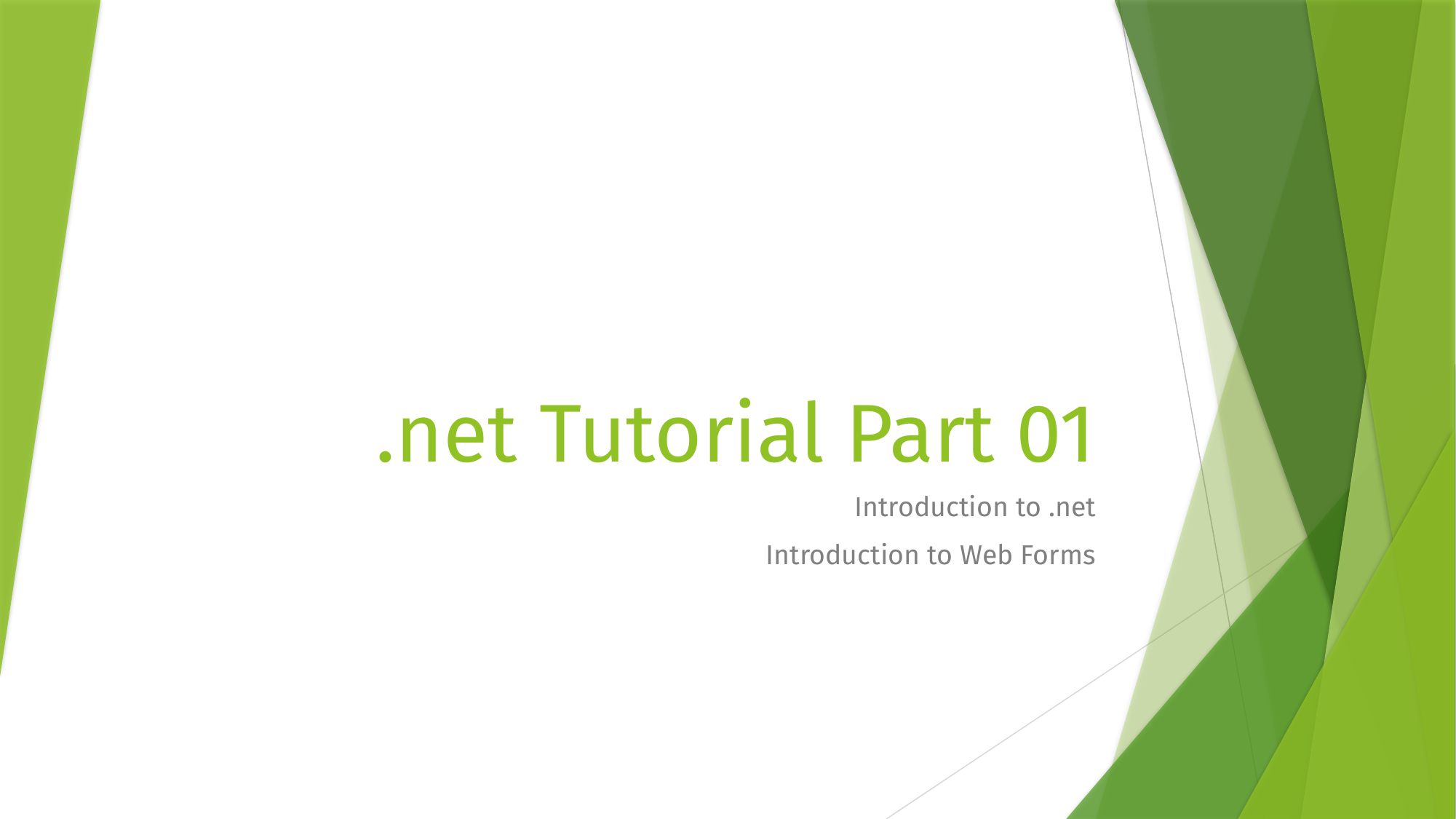

# .net Tutorial Part 01
Introduction to .net
Introduction to Web Forms